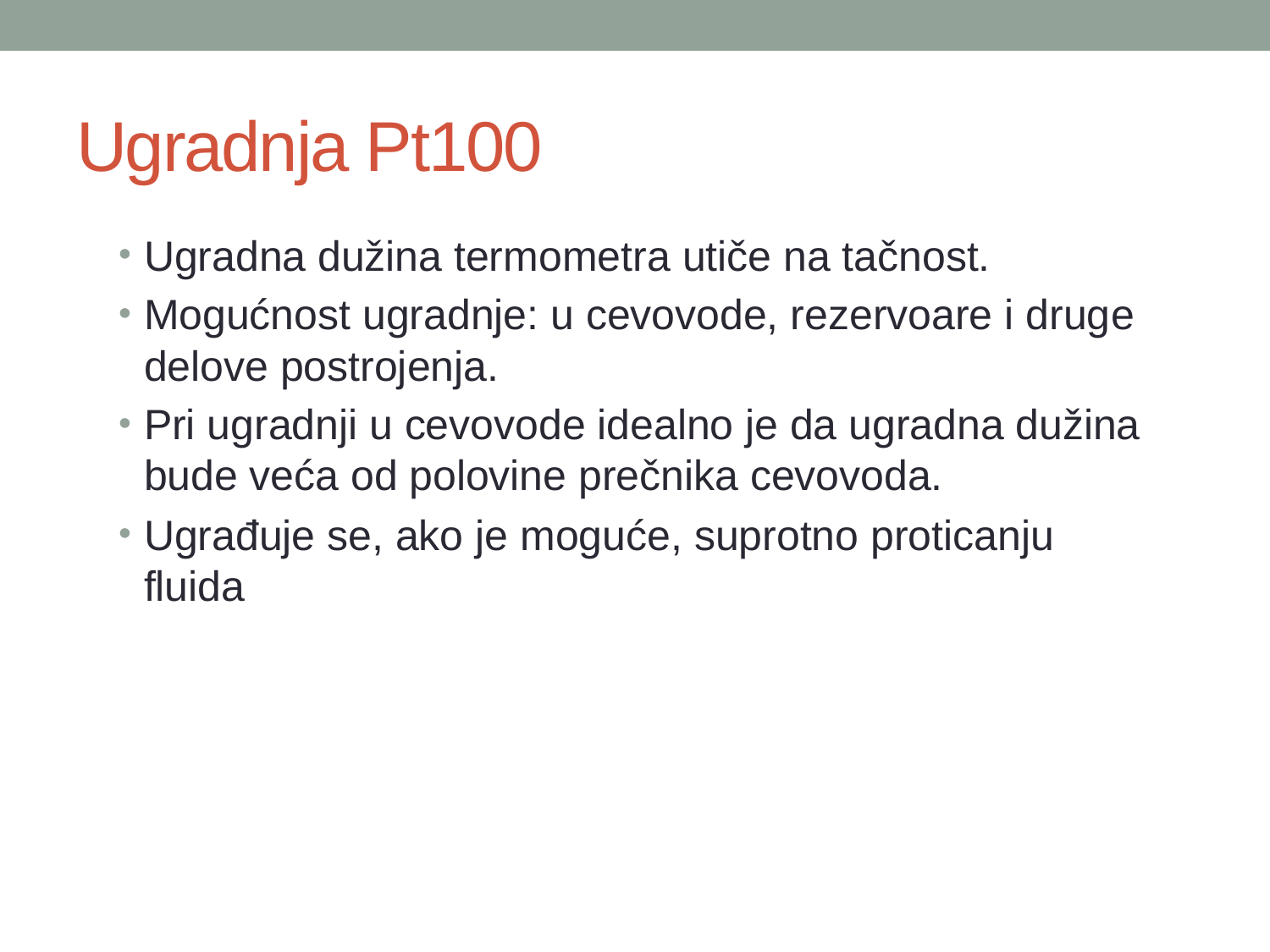

# Ugradnja Pt100
Ugradna dužina termometra utiče na tačnost.
Mogućnost ugradnje: u cevovode, rezervoare i druge delove postrojenja.
Pri ugradnji u cevovode idealno je da ugradna dužina bude veća od polovine prečnika cevovoda.
Ugrađuje se, ako je moguće, suprotno proticanju fluida